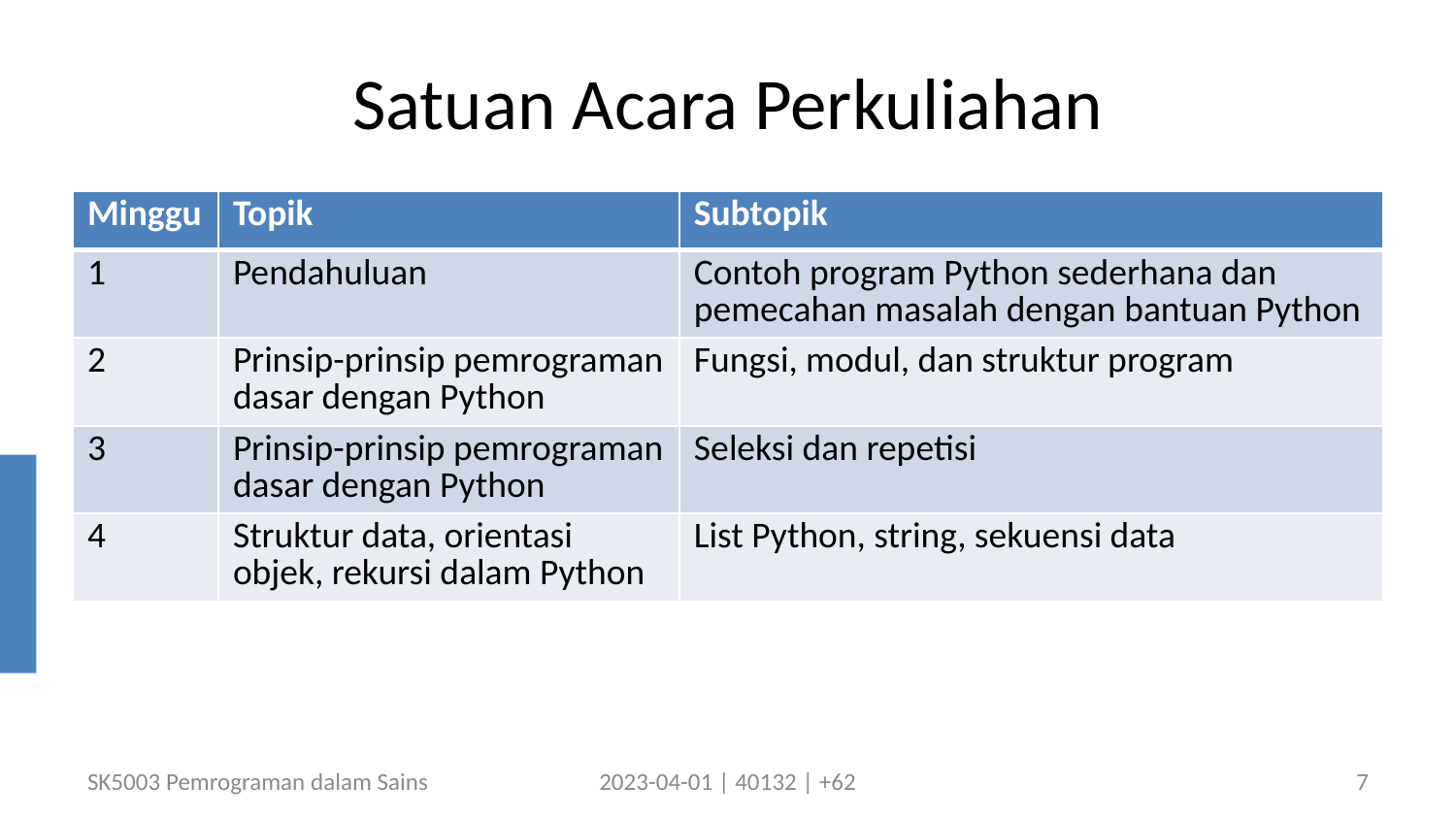

# Satuan Acara Perkuliahan
| Minggu | Topik | Subtopik |
| --- | --- | --- |
| 1 | Pendahuluan | Contoh program Python sederhana dan pemecahan masalah dengan bantuan Python |
| 2 | Prinsip-prinsip pemrograman dasar dengan Python | Fungsi, modul, dan struktur program |
| 3 | Prinsip-prinsip pemrograman dasar dengan Python | Seleksi dan repetisi |
| 4 | Struktur data, orientasi objek, rekursi dalam Python | List Python, string, sekuensi data |
SK5003 Pemrograman dalam Sains
2023-04-01 | 40132 | +62
7